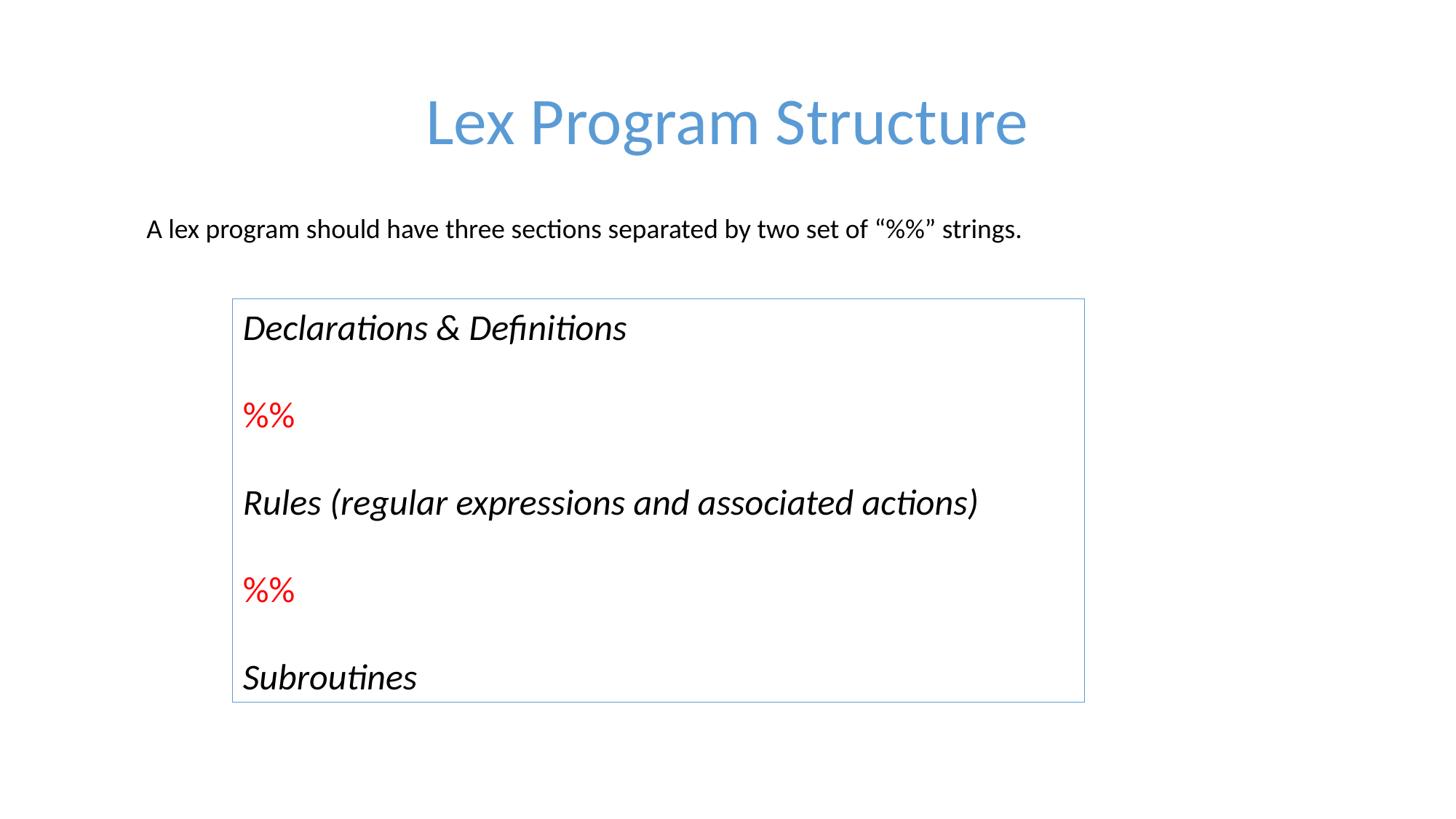

# Lex Program Structure
A lex program should have three sections separated by two set of “%%” strings.
Declarations & Definitions

%%

Rules (regular expressions and associated actions)

%%

Subroutines